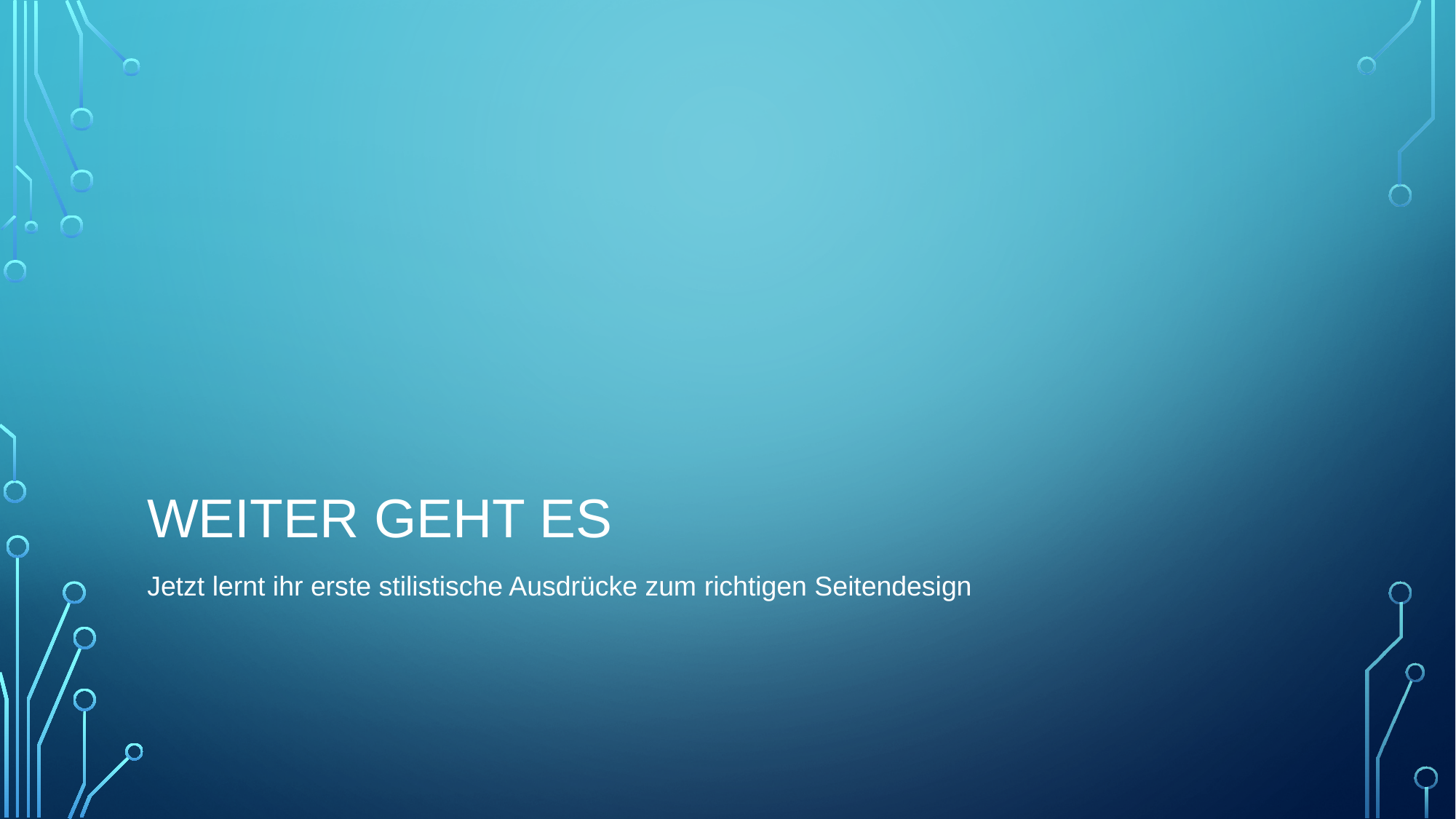

# Weiter Geht es
Jetzt lernt ihr erste stilistische Ausdrücke zum richtigen Seitendesign